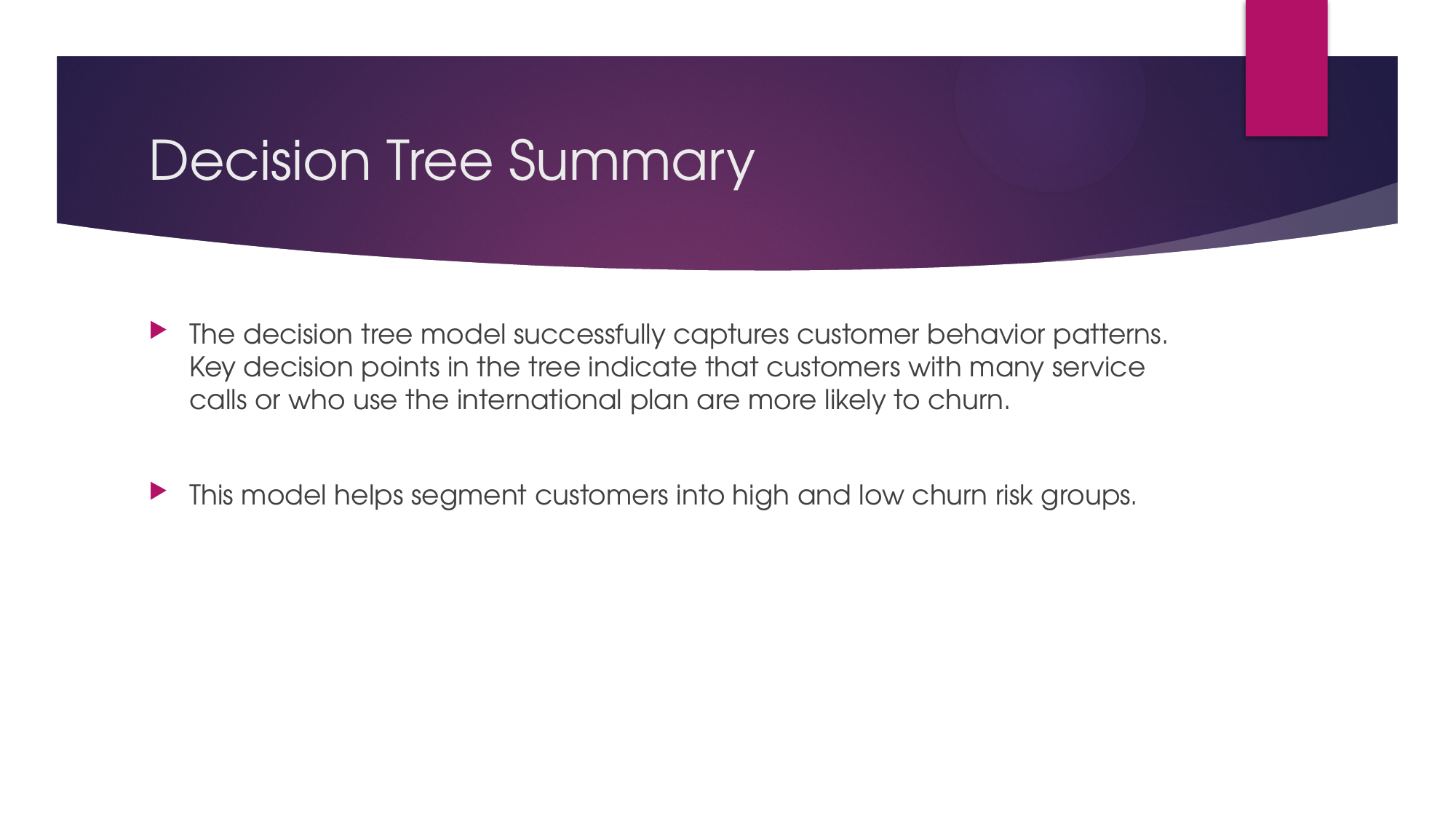

# Decision Tree Summary
The decision tree model successfully captures customer behavior patterns. Key decision points in the tree indicate that customers with many service calls or who use the international plan are more likely to churn.

This model helps segment customers into high and low churn risk groups.